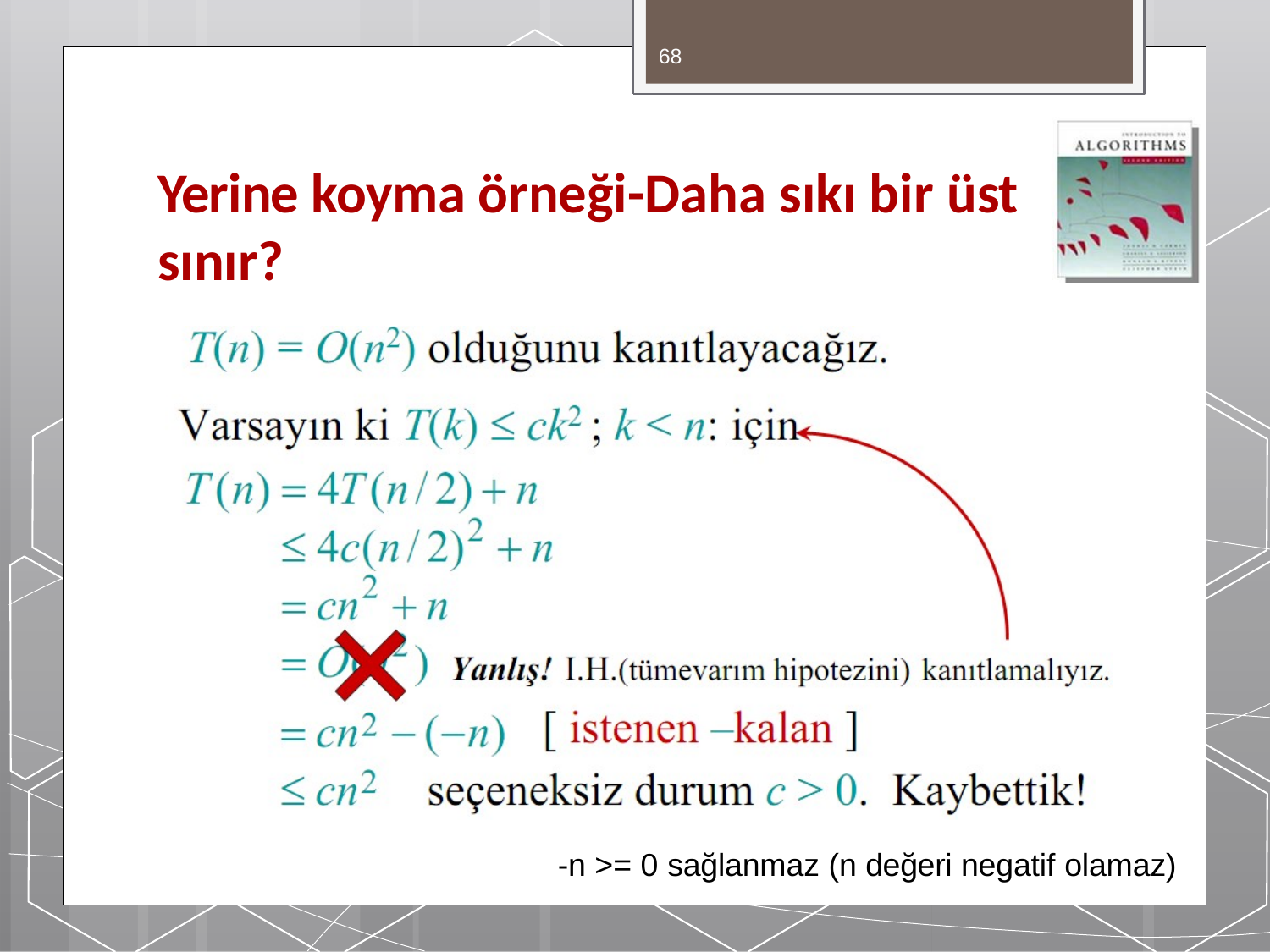

68

# Yerine koyma örneği-Daha sıkı bir üst  sınır?
-n >= 0 sağlanmaz (n değeri negatif olamaz)